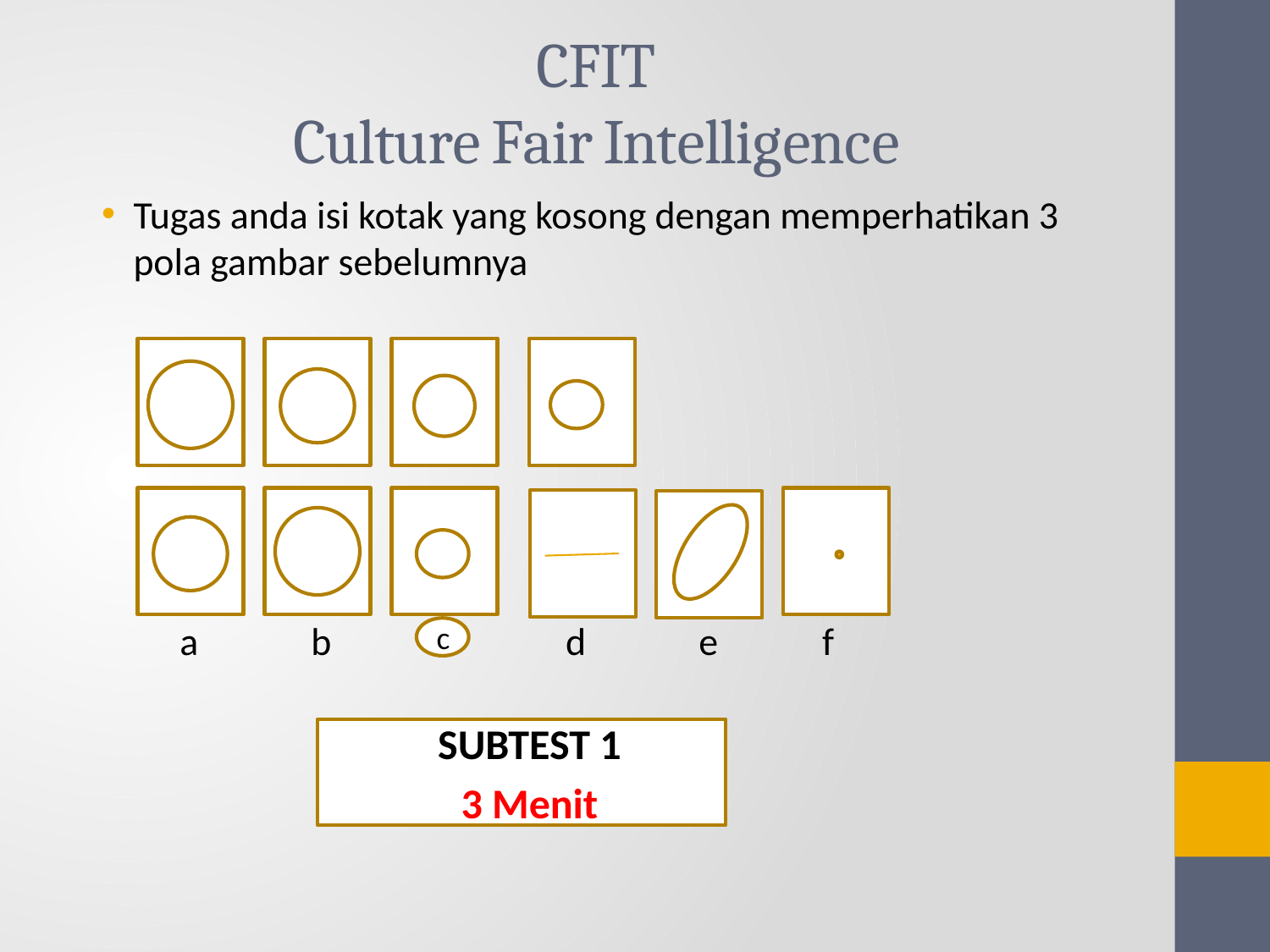

# CFIT Culture Fair Intelligence
Tugas anda isi kotak yang kosong dengan memperhatikan 3 pola gambar sebelumnya

         a             b                           d             e            f

c
SUBTEST 1
3 Menit